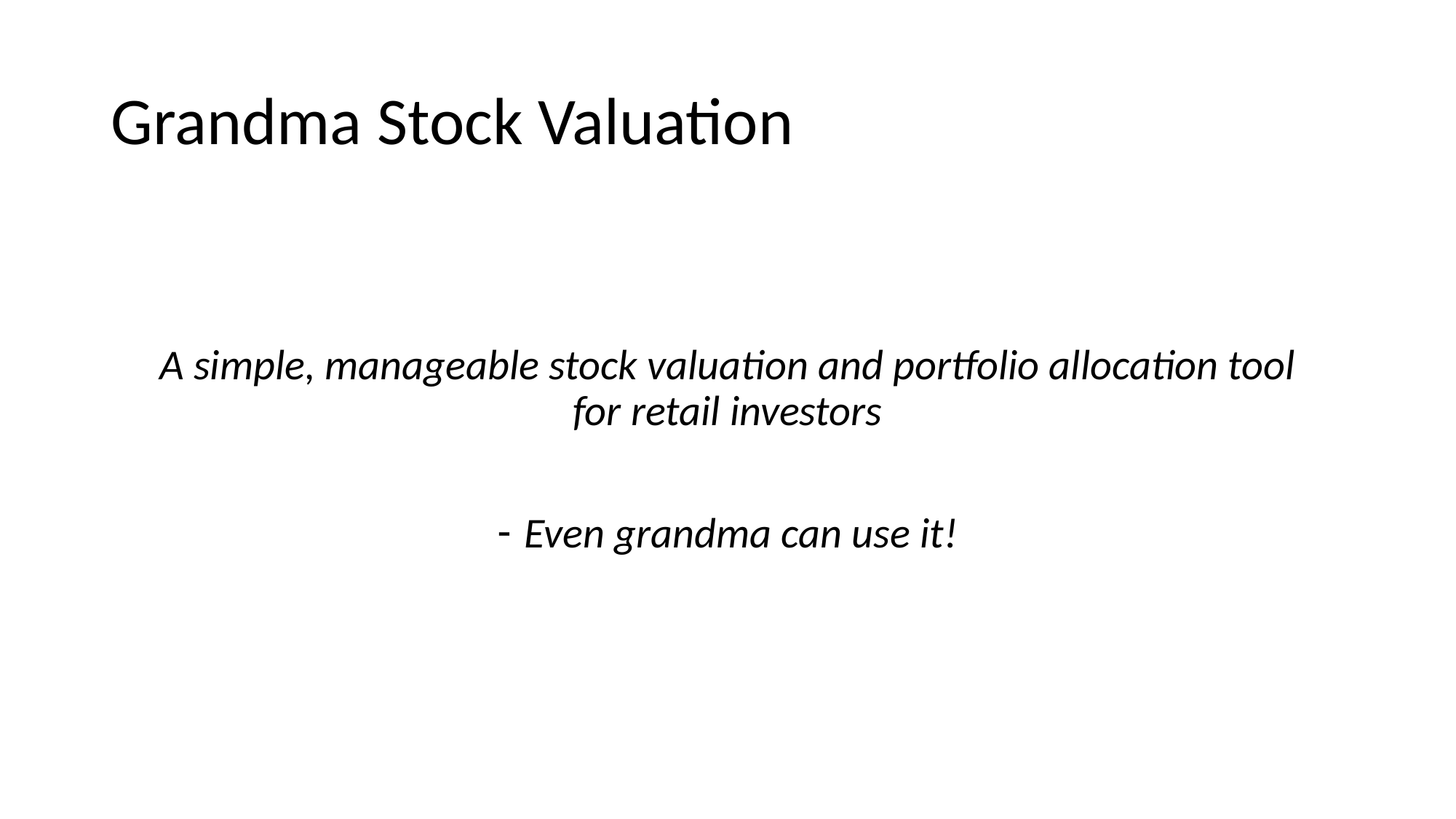

# Grandma Stock Valuation
A simple, manageable stock valuation and portfolio allocation tool
for retail investors

Even grandma can use it!